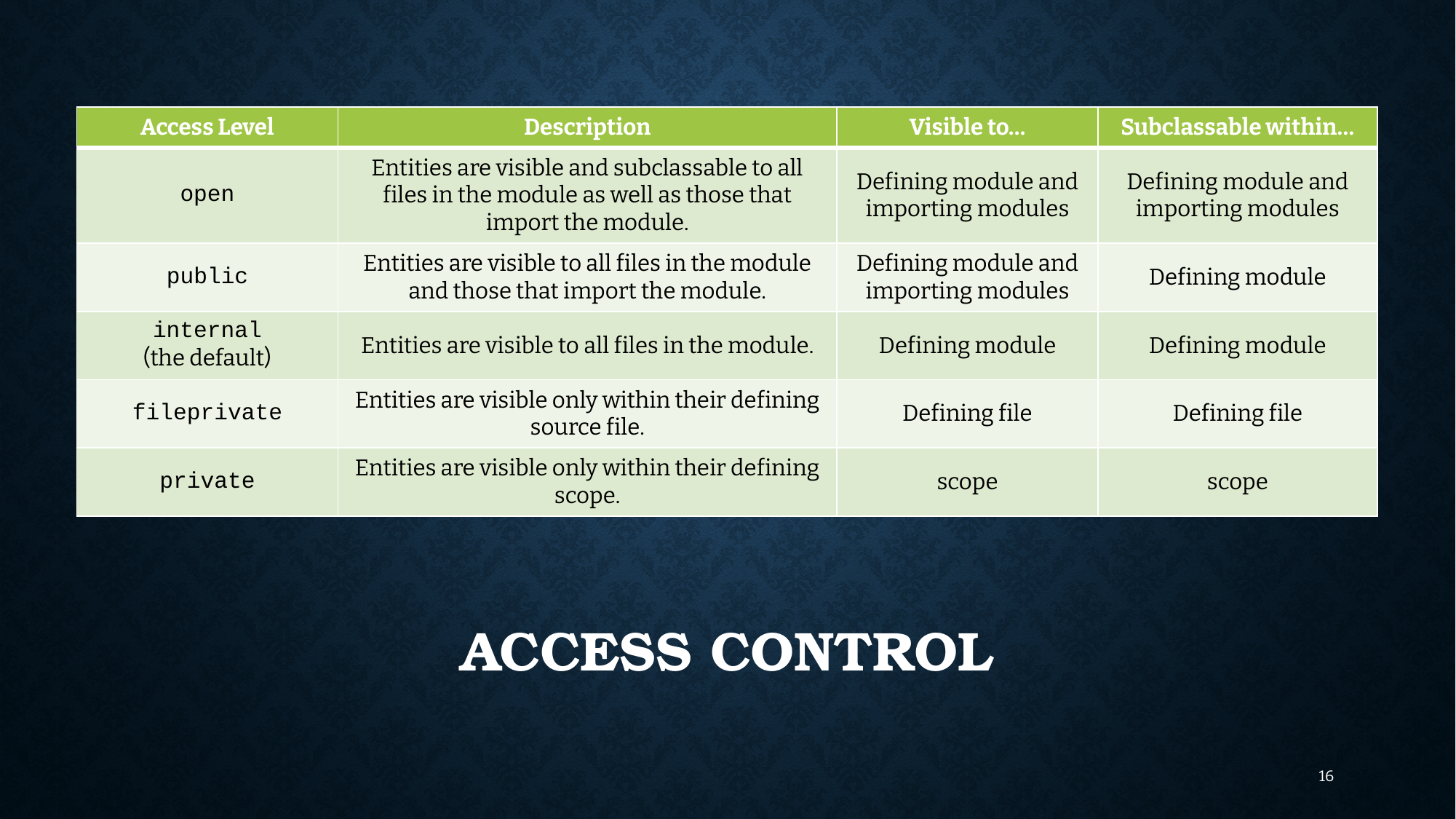

| Access Level | Description | Visible to… | Subclassable within… |
| --- | --- | --- | --- |
| open | Entities are visible and subclassable to all files in the module as well as those that import the module. | Defining module and importing modules | Defining module and importing modules |
| public | Entities are visible to all files in the module and those that import the module. | Defining module and importing modules | Defining module |
| internal (the default) | Entities are visible to all files in the module. | Defining module | Defining module |
| fileprivate | Entities are visible only within their defining source file. | Defining file | Defining file |
| private | Entities are visible only within their defining scope. | scope | scope |
# Access control
16